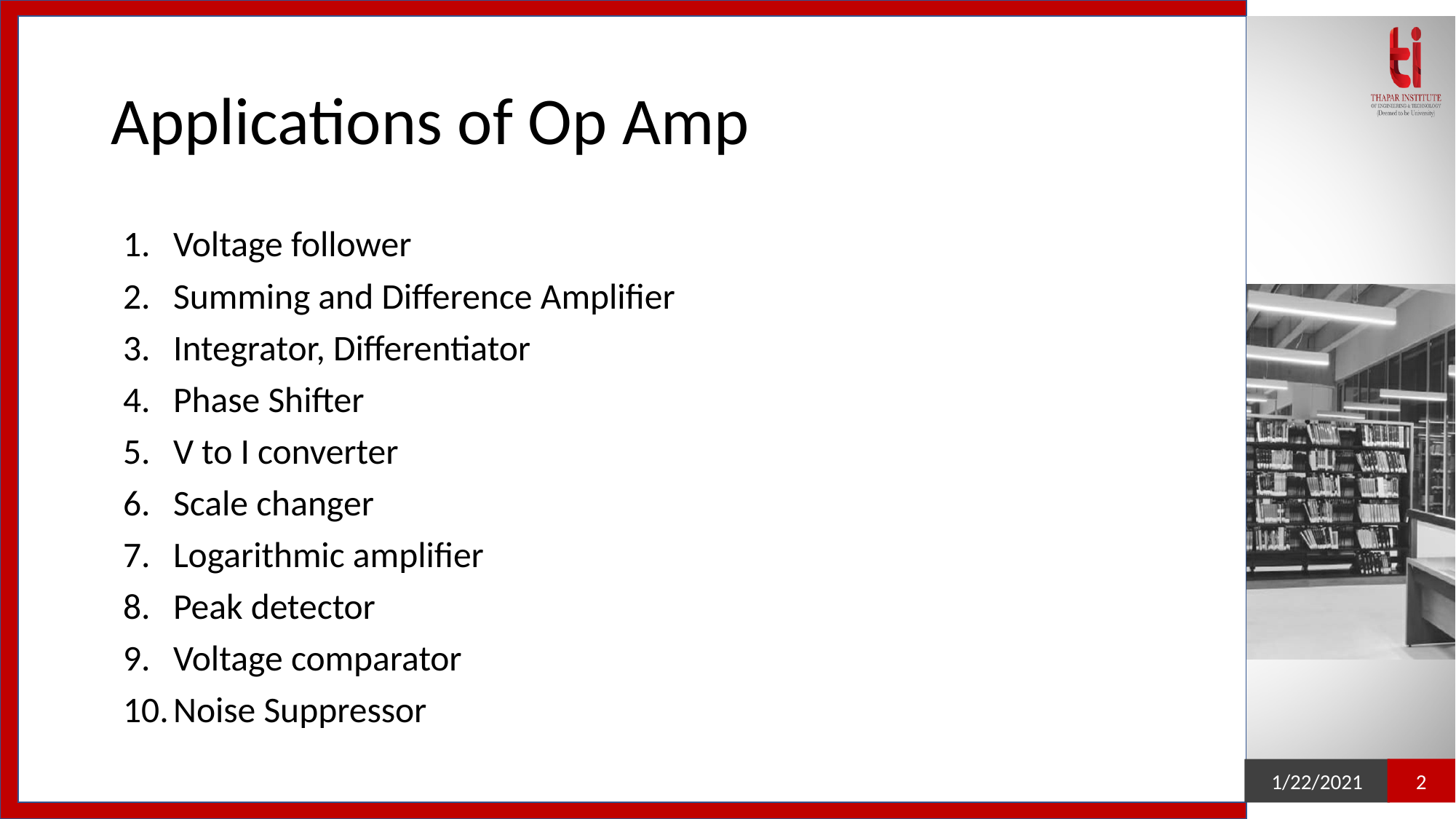

# Applications of Op Amp
Voltage follower
Summing and Difference Amplifier
Integrator, Differentiator
Phase Shifter
V to I converter
Scale changer
Logarithmic amplifier
Peak detector
Voltage comparator
Noise Suppressor
2
1/22/2021